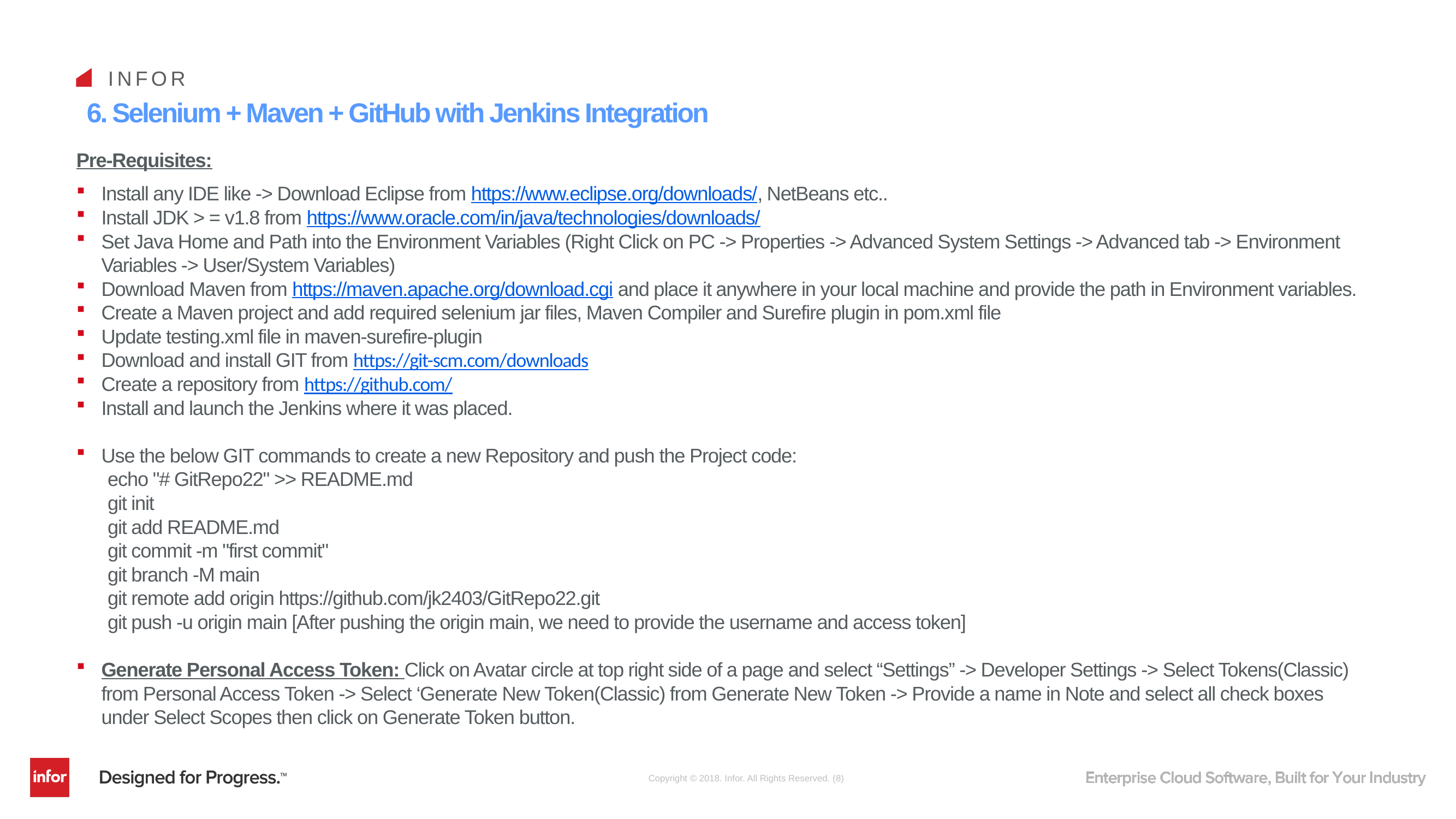

INFOR
# 6. Selenium + Maven + GitHub with Jenkins Integration
Pre-Requisites:
Install any IDE like -> Download Eclipse from https://www.eclipse.org/downloads/, NetBeans etc..
Install JDK > = v1.8 from https://www.oracle.com/in/java/technologies/downloads/
Set Java Home and Path into the Environment Variables (Right Click on PC -> Properties -> Advanced System Settings -> Advanced tab -> Environment Variables -> User/System Variables)
Download Maven from https://maven.apache.org/download.cgi and place it anywhere in your local machine and provide the path in Environment variables.
Create a Maven project and add required selenium jar files, Maven Compiler and Surefire plugin in pom.xml file
Update testing.xml file in maven-surefire-plugin
Download and install GIT from https://git-scm.com/downloads
Create a repository from https://github.com/
Install and launch the Jenkins where it was placed.

Use the below GIT commands to create a new Repository and push the Project code:
echo "# GitRepo22" >> README.md
git init
git add README.md
git commit -m "first commit"
git branch -M main
git remote add origin https://github.com/jk2403/GitRepo22.git
git push -u origin main [After pushing the origin main, we need to provide the username and access token]

Generate Personal Access Token: Click on Avatar circle at top right side of a page and select “Settings” -> Developer Settings -> Select Tokens(Classic) from Personal Access Token -> Select ‘Generate New Token(Classic) from Generate New Token -> Provide a name in Note and select all check boxes under Select Scopes then click on Generate Token button.